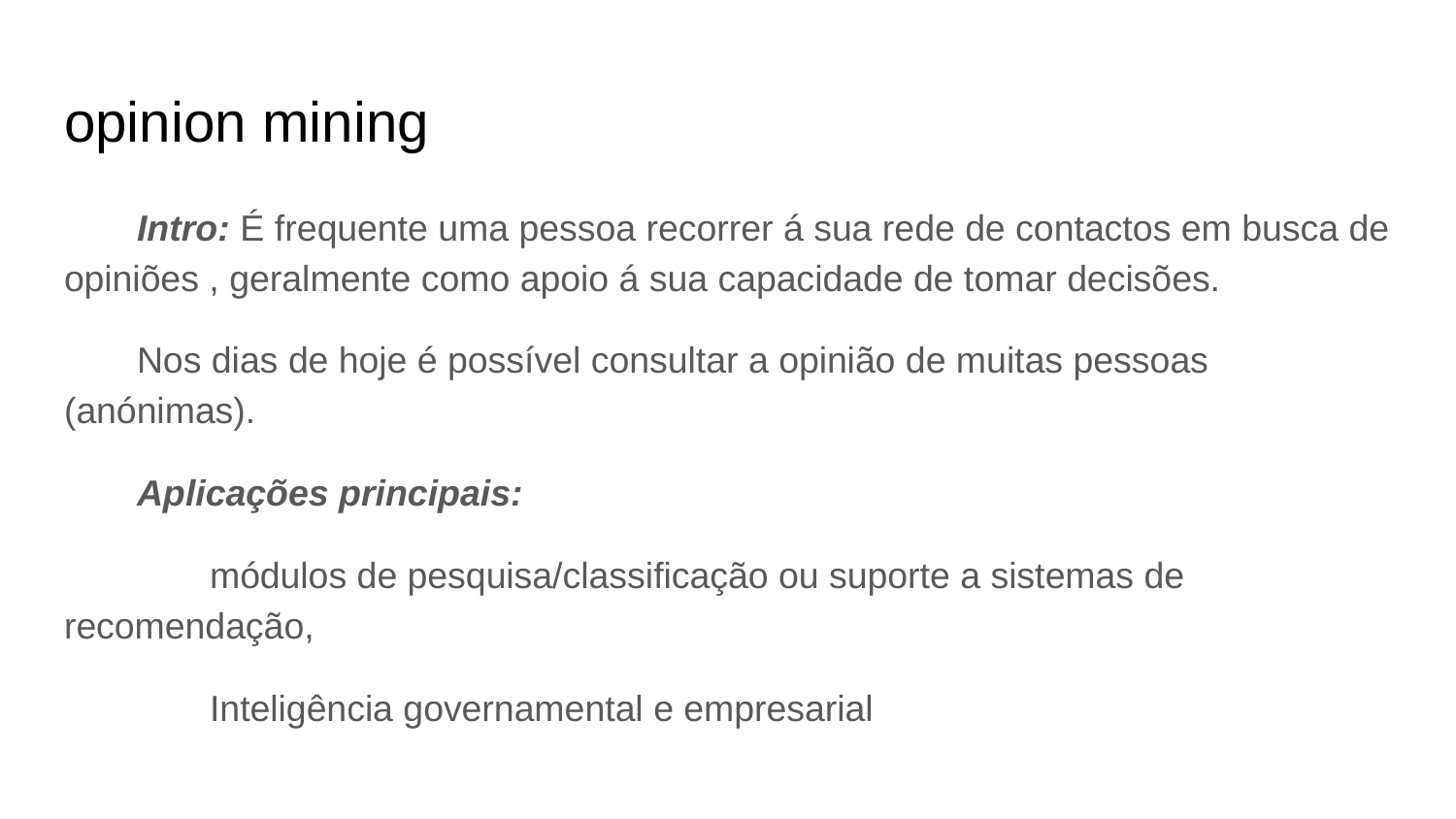

# opinion mining
Intro: É frequente uma pessoa recorrer á sua rede de contactos em busca de opiniões , geralmente como apoio á sua capacidade de tomar decisões.
Nos dias de hoje é possível consultar a opinião de muitas pessoas (anónimas).
Aplicações principais:
	módulos de pesquisa/classificação ou suporte a sistemas de recomendação,
	Inteligência governamental e empresarial